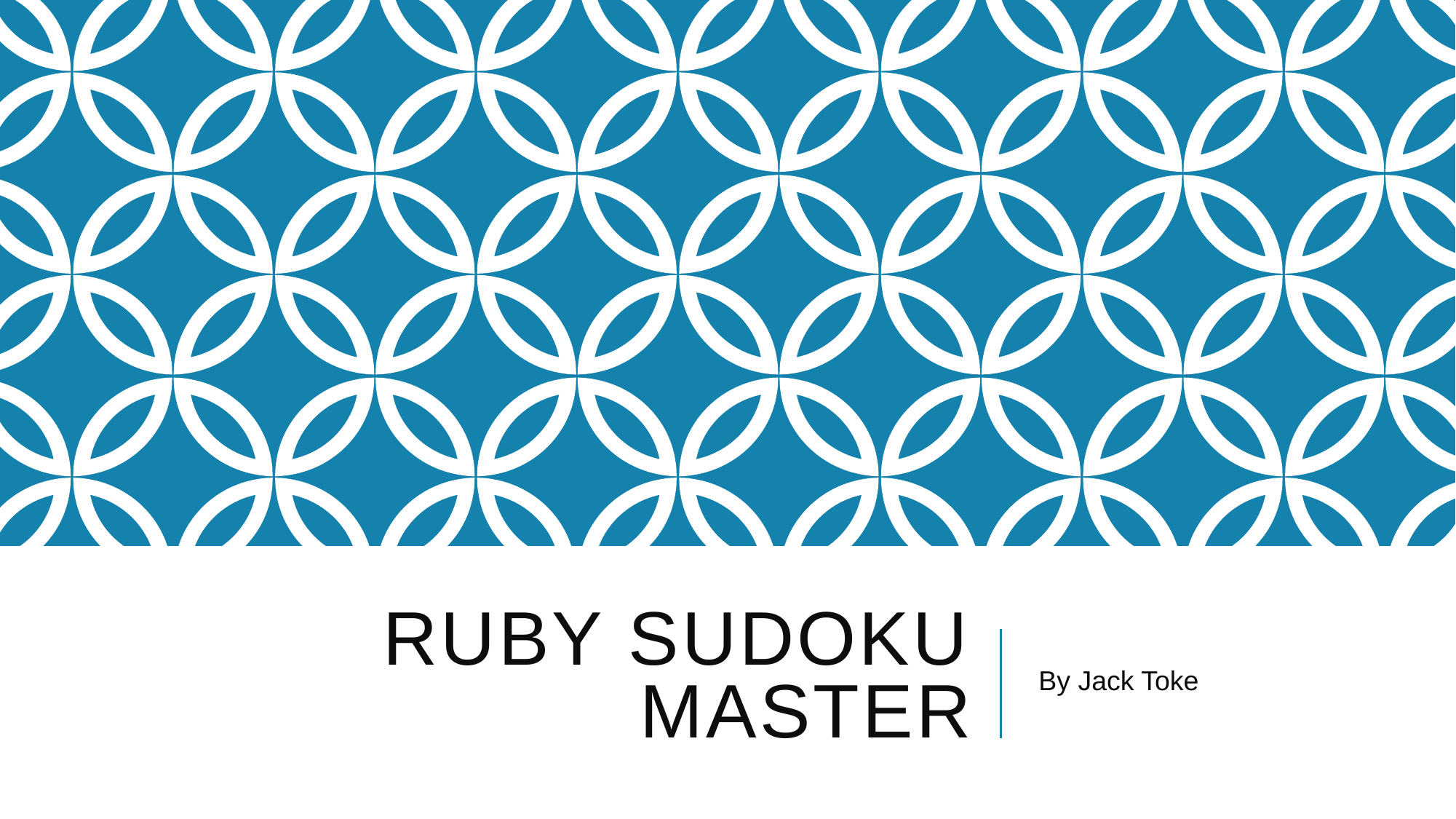

# Ruby sudoku master
By Jack Toke